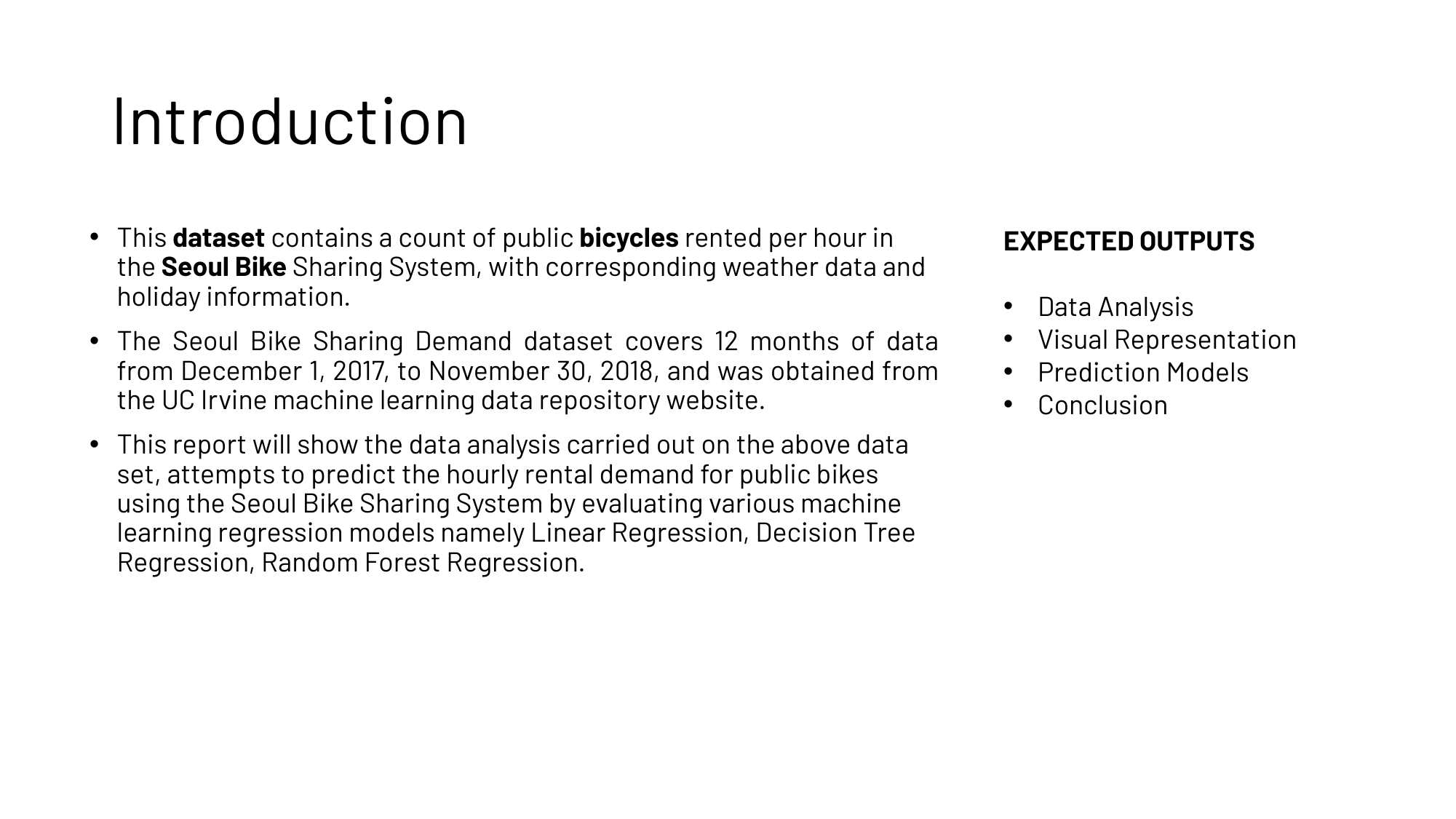

# Introduction
This dataset contains a count of public bicycles rented per hour in the Seoul Bike Sharing System, with corresponding weather data and holiday information.
The Seoul Bike Sharing Demand dataset covers 12 months of data from December 1, 2017, to November 30, 2018, and was obtained from the UC Irvine machine learning data repository website.
This report will show the data analysis carried out on the above data set, attempts to predict the hourly rental demand for public bikes using the Seoul Bike Sharing System by evaluating various machine learning regression models namely Linear Regression, Decision Tree Regression, Random Forest Regression.

EXPECTED OUTPUTS

Data Analysis
Visual Representation
Prediction Models
Conclusion